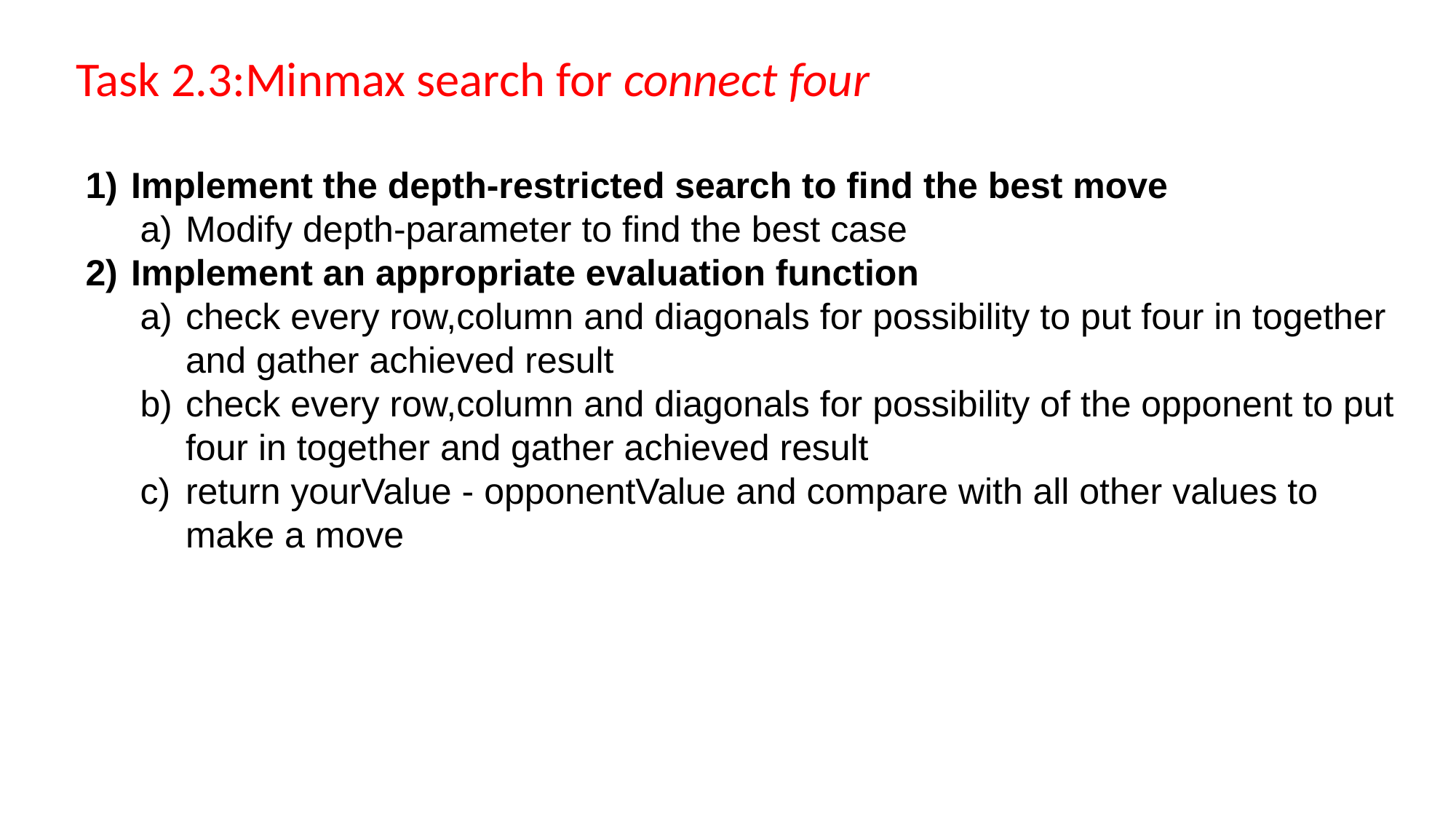

Task 2.3:Minmax search for connect four

Implement the depth-restricted search to find the best move
Modify depth-parameter to find the best case
Implement an appropriate evaluation function
check every row,column and diagonals for possibility to put four in together and gather achieved result
check every row,column and diagonals for possibility of the opponent to put four in together and gather achieved result
return yourValue - opponentValue and compare with all other values to make a move